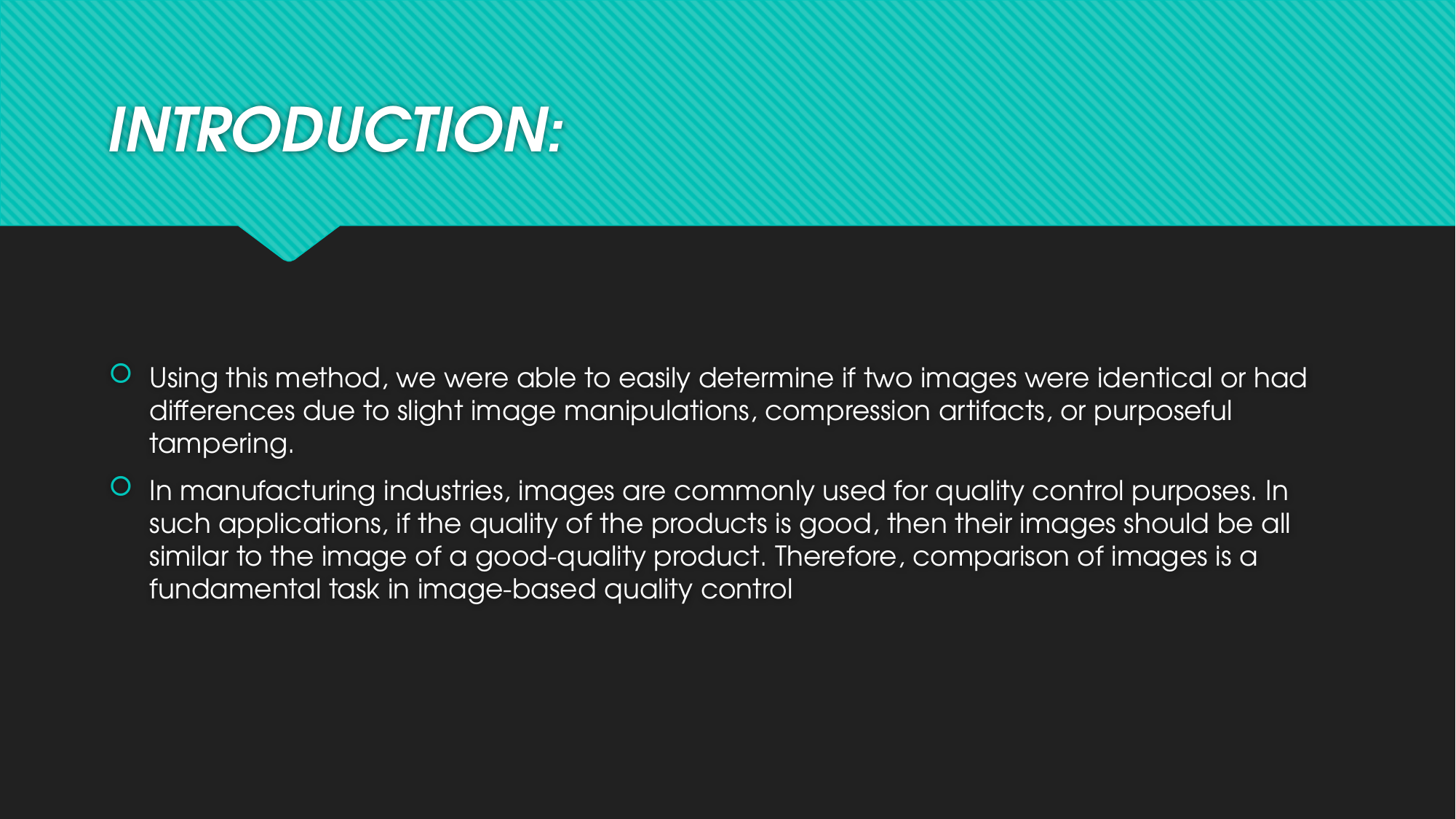

# INTRODUCTION:
Using this method, we were able to easily determine if two images were identical or had differences due to slight image manipulations, compression artifacts, or purposeful tampering.
In manufacturing industries, images are commonly used for quality control purposes. In such applications, if the quality of the products is good, then their images should be all similar to the image of a good-quality product. Therefore, comparison of images is a fundamental task in image-based quality control